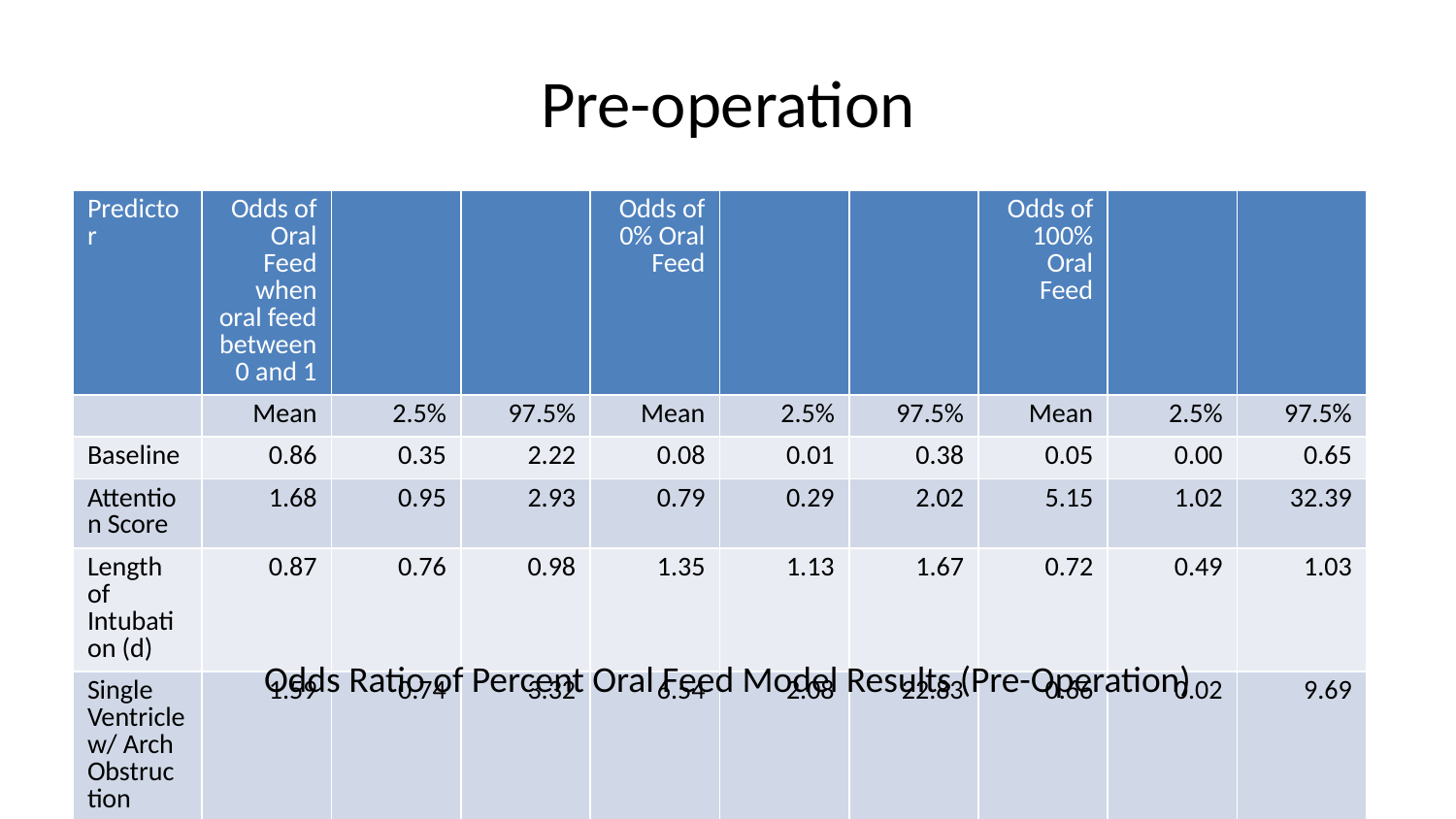

# Pre-operation
| Predictor | Odds of Oral Feed when oral feed between 0 and 1 |  |  | Odds of 0% Oral Feed |  |  | Odds of 100% Oral Feed |  |  |
| --- | --- | --- | --- | --- | --- | --- | --- | --- | --- |
|  | Mean | 2.5% | 97.5% | Mean | 2.5% | 97.5% | Mean | 2.5% | 97.5% |
| Baseline | 0.86 | 0.35 | 2.22 | 0.08 | 0.01 | 0.38 | 0.05 | 0.00 | 0.65 |
| Attention Score | 1.68 | 0.95 | 2.93 | 0.79 | 0.29 | 2.02 | 5.15 | 1.02 | 32.39 |
| Length of Intubation (d) | 0.87 | 0.76 | 0.98 | 1.35 | 1.13 | 1.67 | 0.72 | 0.49 | 1.03 |
| Single Ventricle w/ Arch Obstruction | 1.59 | 0.74 | 3.32 | 6.54 | 2.08 | 22.83 | 0.66 | 0.02 | 9.69 |
| Two Ventricles w/ Arch Obstruction | 0.85 | 0.44 | 1.62 | 3.23 | 1.07 | 10.50 | 0.66 | 0.10 | 4.08 |
| Age | 0.97 | 0.91 | 1.03 | 0.97 | 0.87 | 1.07 | 1.18 | 1.01 | 1.40 |
| Female | 0.65 | 0.38 | 1.12 | 0.50 | 0.18 | 1.29 | 1.87 | 0.36 | 10.29 |
| a Posterior variance is estimated to be 3.18 ( 2.22 , 4.49 ) |  |  |  |  |  |  |  |  |  |
Odds Ratio of Percent Oral Feed Model Results (Pre-Operation)